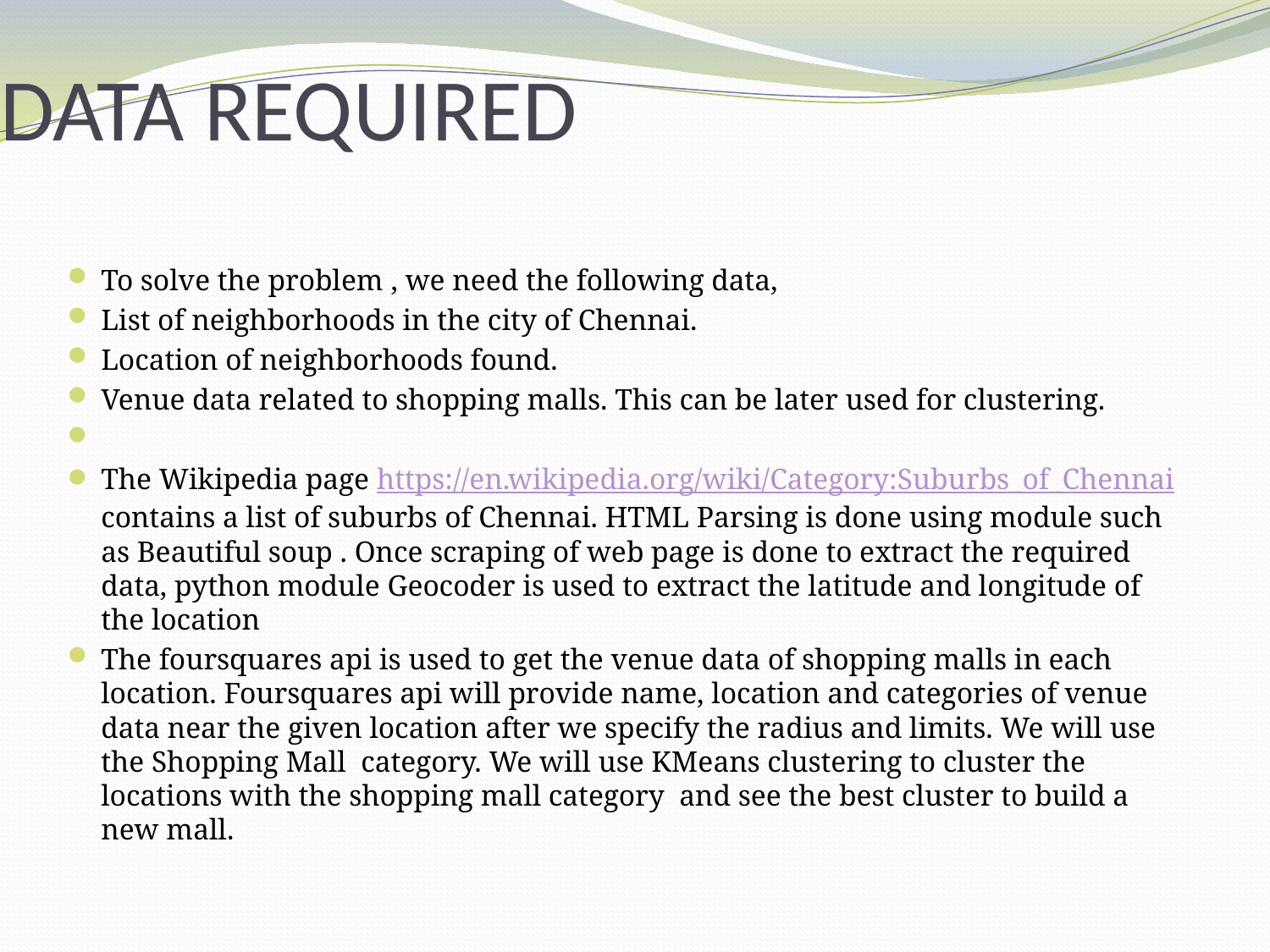

# DATA REQUIRED
To solve the problem , we need the following data,
List of neighborhoods in the city of Chennai.
Location of neighborhoods found.
Venue data related to shopping malls. This can be later used for clustering.

The Wikipedia page https://en.wikipedia.org/wiki/Category:Suburbs_of_Chennai  contains a list of suburbs of Chennai. HTML Parsing is done using module such as Beautiful soup . Once scraping of web page is done to extract the required data, python module Geocoder is used to extract the latitude and longitude of the location
The foursquares api is used to get the venue data of shopping malls in each location. Foursquares api will provide name, location and categories of venue data near the given location after we specify the radius and limits. We will use the Shopping Mall  category. We will use KMeans clustering to cluster the locations with the shopping mall category  and see the best cluster to build a new mall.